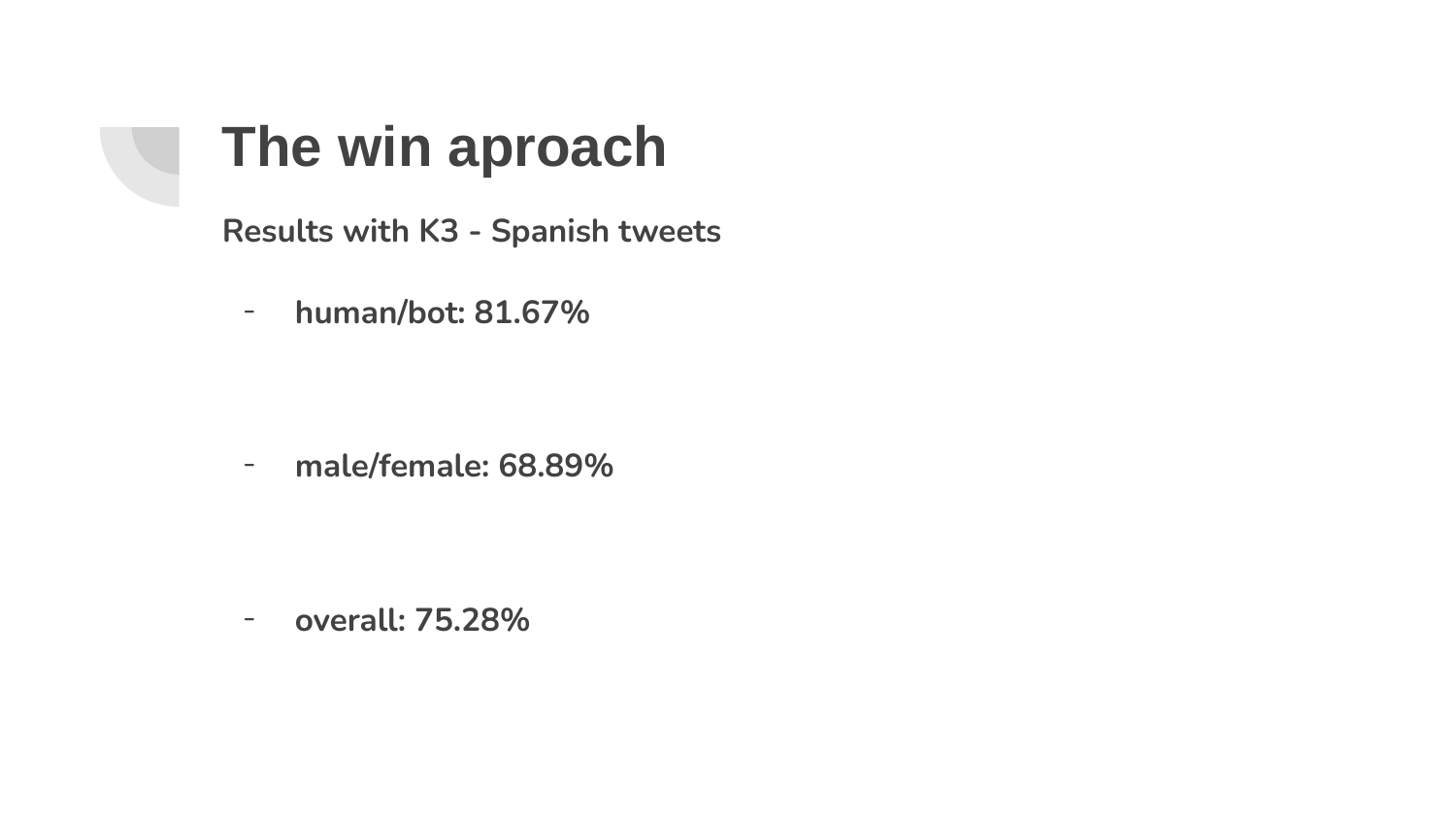

# The win aproach

Results with K3 - Spanish tweets

human/bot: 81.67%

male/female: 68.89%

overall: 75.28%